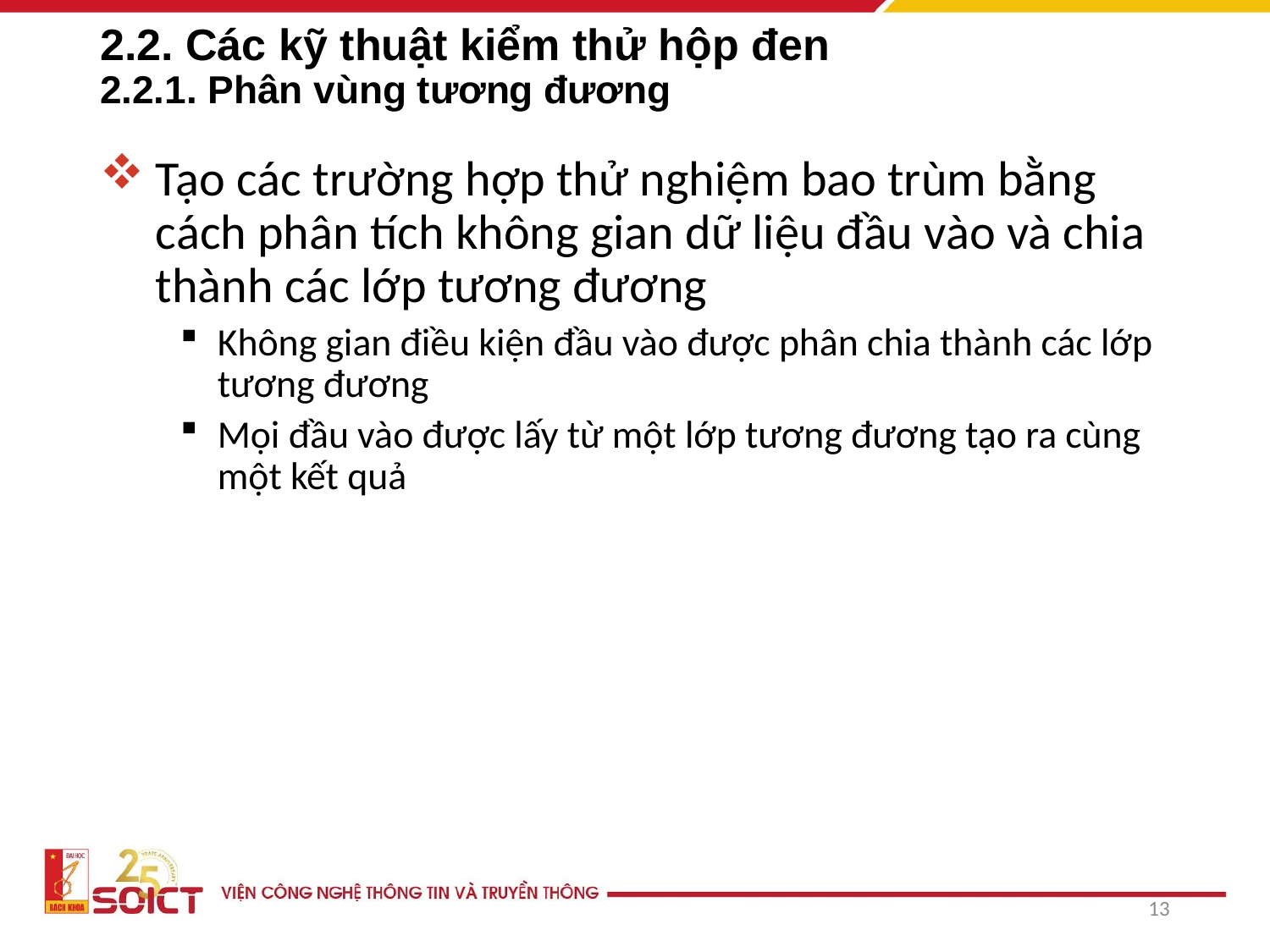

# 2.2. Các kỹ thuật kiểm thử hộp đen 2.2.1. Phân vùng tương đương
Tạo các trường hợp thử nghiệm bao trùm bằng cách phân tích không gian dữ liệu đầu vào và chia thành các lớp tương đương
Không gian điều kiện đầu vào được phân chia thành các lớp tương đương
Mọi đầu vào được lấy từ một lớp tương đương tạo ra cùng một kết quả
13